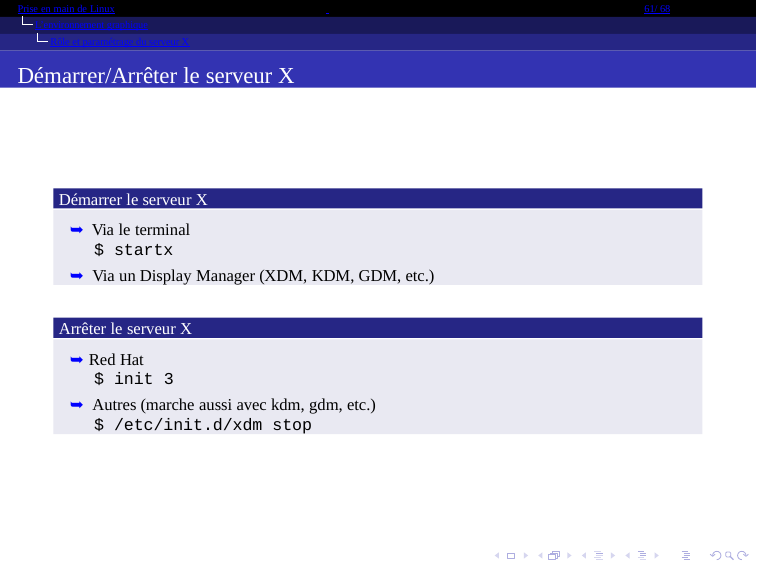

Prise en main de Linux

61/ 68
L’environnement graphique
Rôle et paramétrage du serveur X

Démarrer/Arrêter le serveur X
Démarrer le serveur X
➥ Via le terminal
$ startx
➥ Via un Display Manager (XDM, KDM, GDM, etc.)
Arrêter le serveur X
➥ Red Hat
$ init 3
➥ Autres (marche aussi avec kdm, gdm, etc.)
$ /etc/init.d/xdm stop